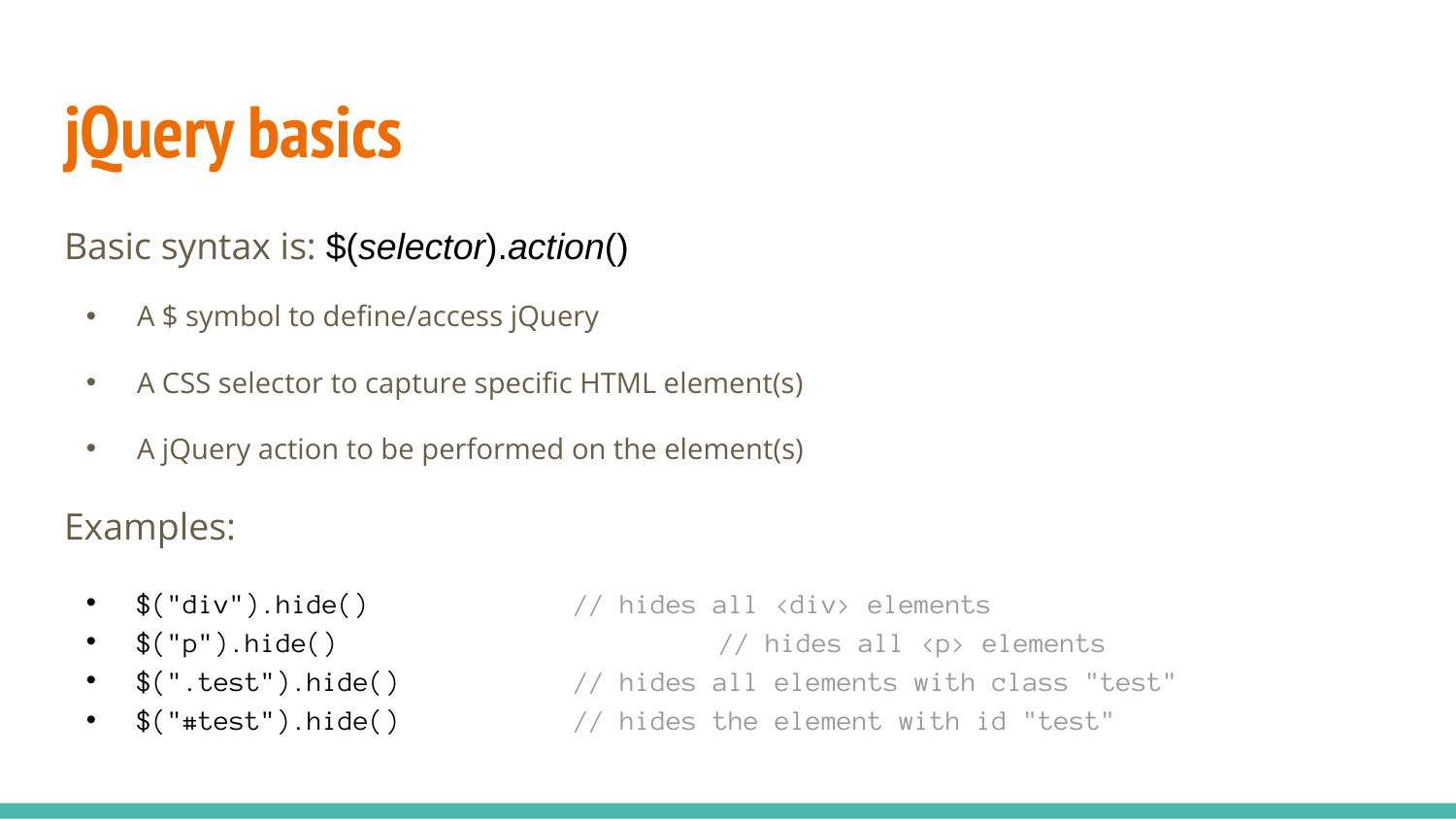

# jQuery basics
Basic syntax is: $(selector).action()
A $ symbol to define/access jQuery
A CSS selector to capture specific HTML element(s)
A jQuery action to be performed on the element(s)
Examples:
$("div").hide() 		// hides all <div> elements
$("p").hide() 			// hides all <p> elements
$(".test").hide() 		// hides all elements with class "test"
$("#test").hide() 		// hides the element with id "test"